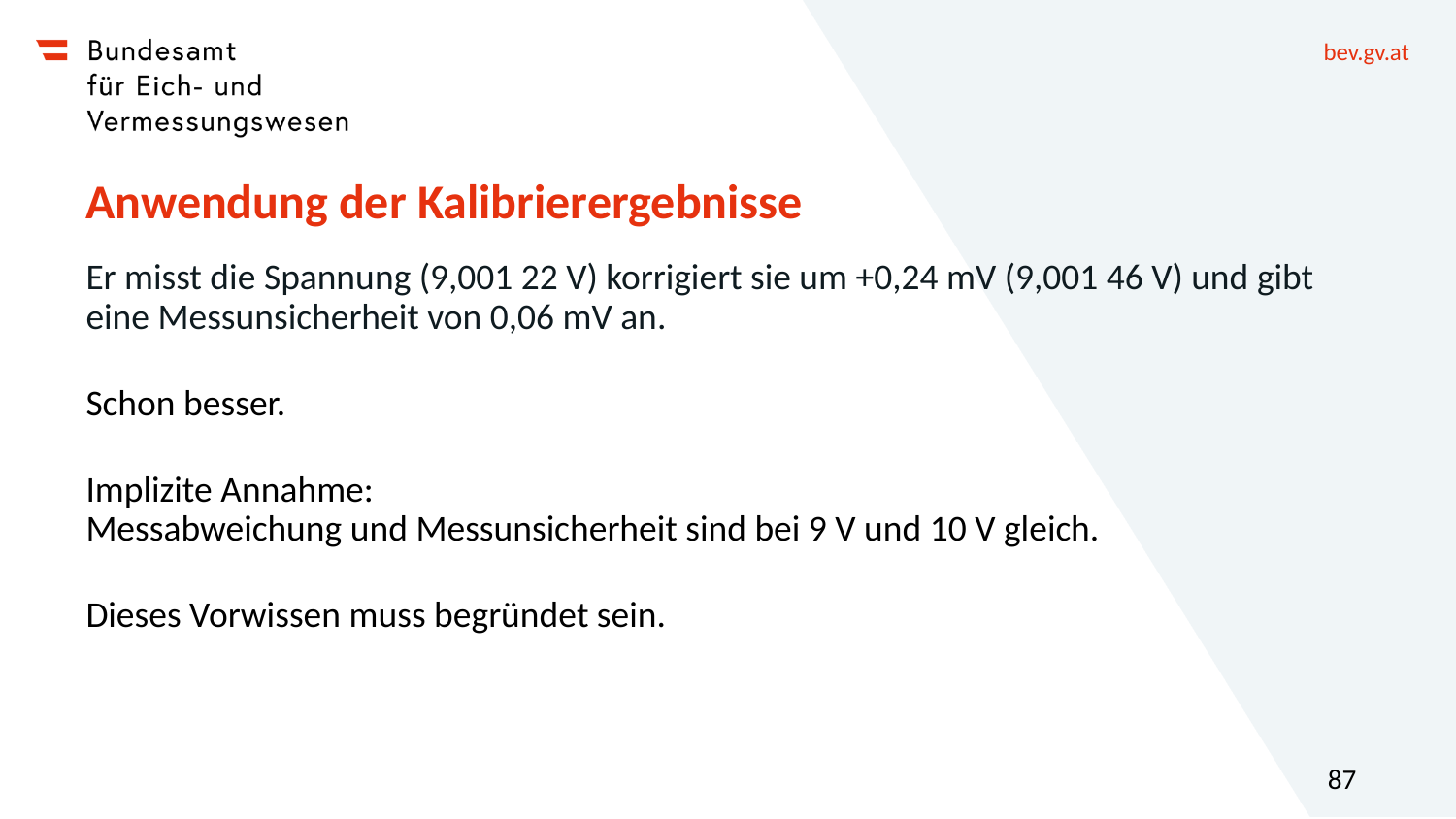

# Anwendung der Kalibrierergebnisse
Er misst die Spannung (9,001 22 V) korrigiert sie um +0,24 mV (9,001 46 V) und gibt eine Messunsicherheit von 0,06 mV an.
Schon besser.
Implizite Annahme:
Messabweichung und Messunsicherheit sind bei 9 V und 10 V gleich.
Dieses Vorwissen muss begründet sein.

87